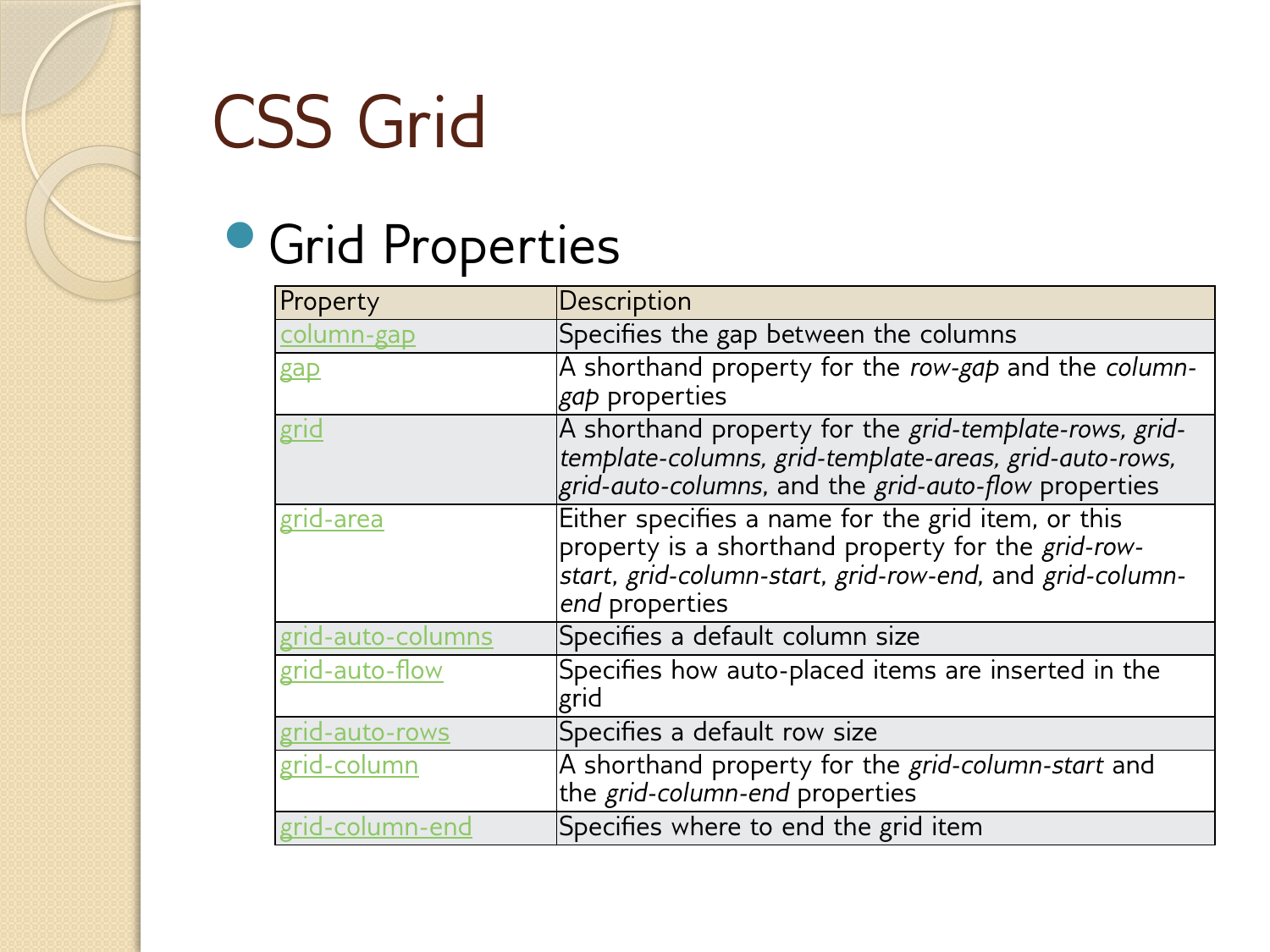

# CSS Grid
Grid Properties
| Property | Description |
| --- | --- |
| column-gap | Specifies the gap between the columns |
| gap | A shorthand property for the row-gap and the column-gap properties |
| grid | A shorthand property for the grid-template-rows, grid-template-columns, grid-template-areas, grid-auto-rows, grid-auto-columns, and the grid-auto-flow properties |
| grid-area | Either specifies a name for the grid item, or this property is a shorthand property for the grid-row-start, grid-column-start, grid-row-end, and grid-column-end properties |
| grid-auto-columns | Specifies a default column size |
| grid-auto-flow | Specifies how auto-placed items are inserted in the grid |
| grid-auto-rows | Specifies a default row size |
| grid-column | A shorthand property for the grid-column-start and the grid-column-end properties |
| grid-column-end | Specifies where to end the grid item |